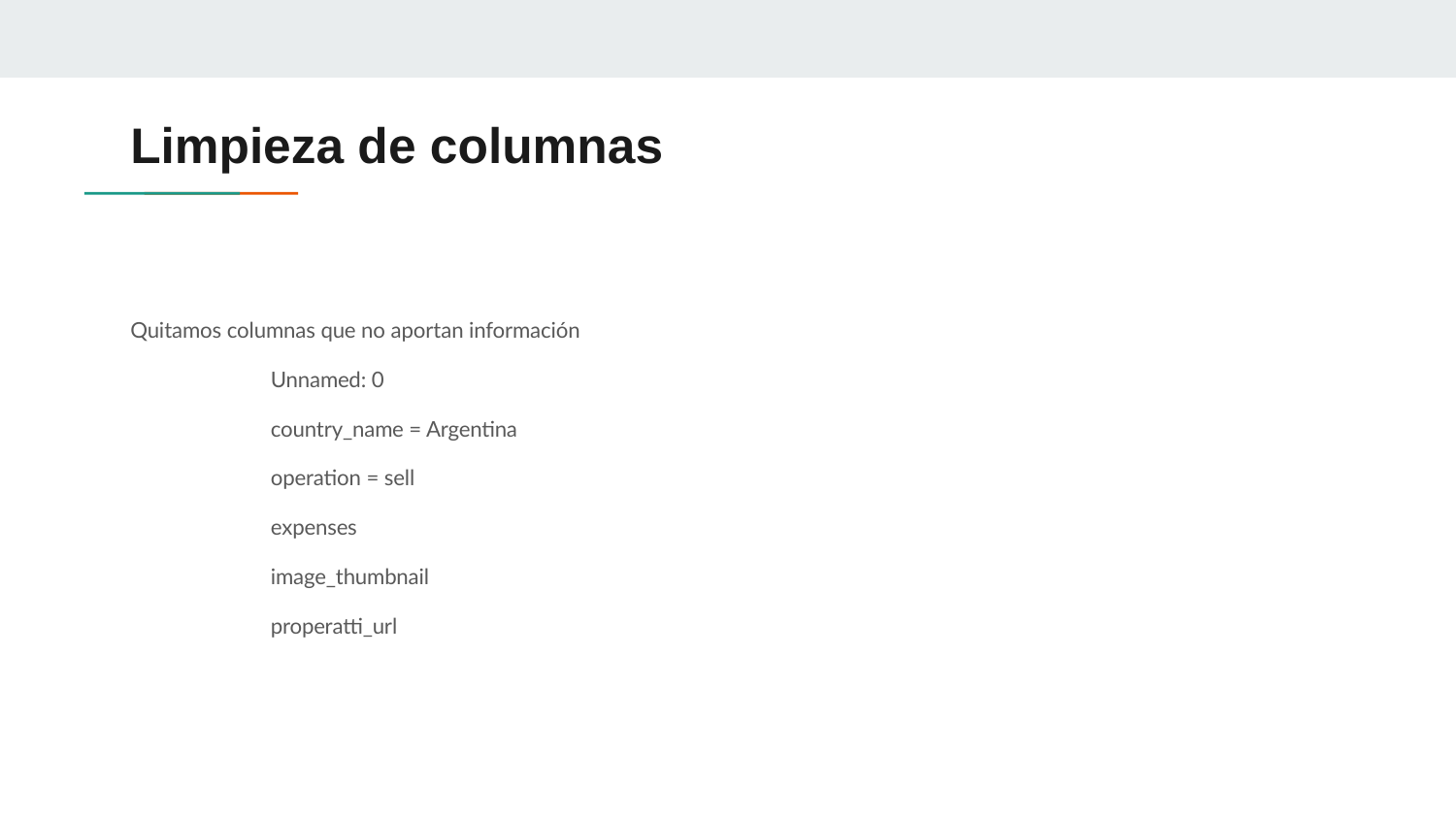

# Limpieza de columnas
Quitamos columnas que no aportan información
Unnamed: 0
country_name = Argentina
operation = sell
expenses
image_thumbnail
properatti_url